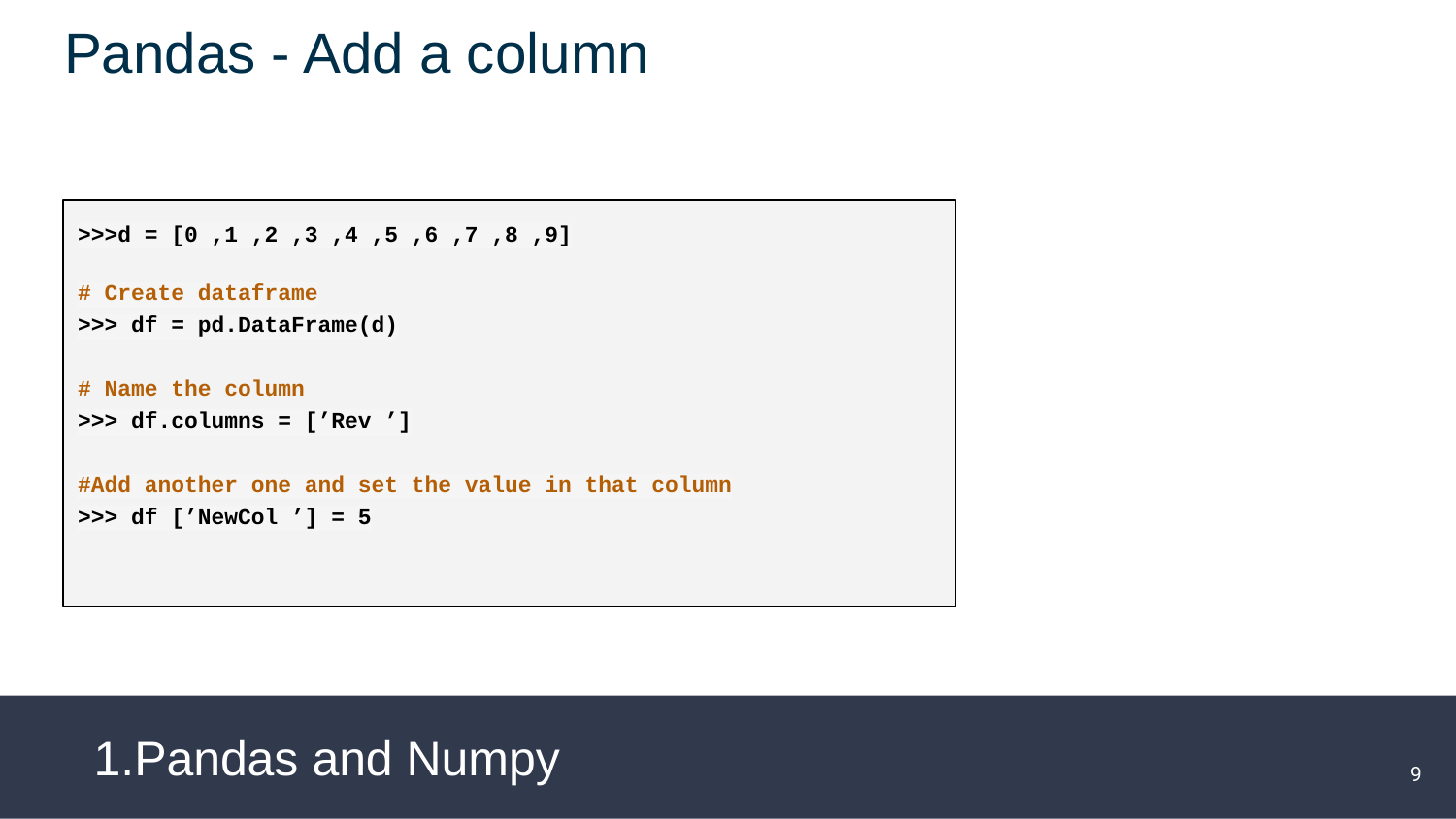

Pandas - Add a column
>>>d = [0 ,1 ,2 ,3 ,4 ,5 ,6 ,7 ,8 ,9]
# Create dataframe >>> df = pd.DataFrame(d)
# Name the column >>> df.columns = [’Rev ’]
#Add another one and set the value in that column
>>> df [’NewCol ’] = 5
1.Pandas and Numpy
9